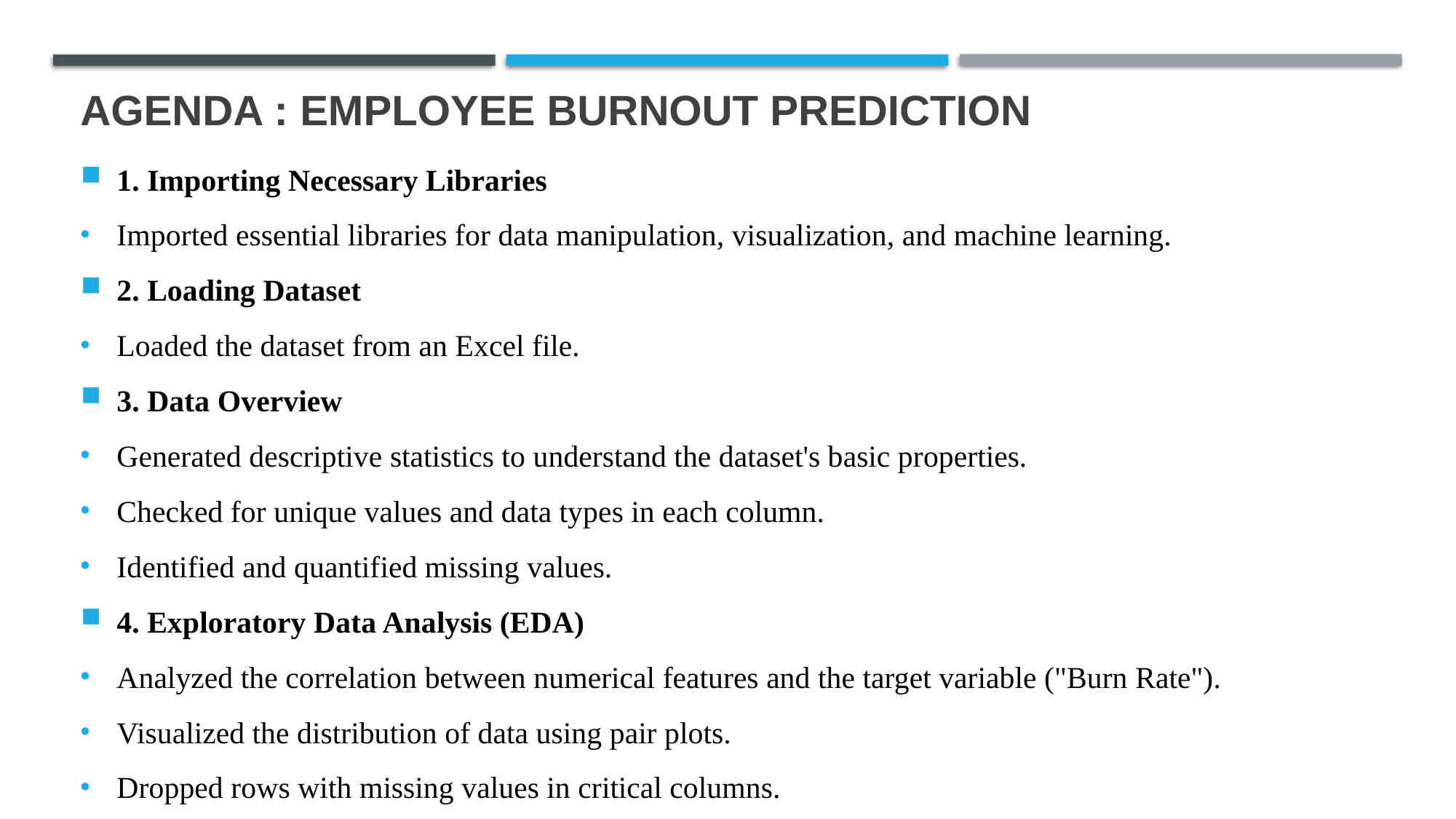

# AGENDA : employee burnout prediction
1. Importing Necessary Libraries
Imported essential libraries for data manipulation, visualization, and machine learning.
2. Loading Dataset
Loaded the dataset from an Excel file.
3. Data Overview
Generated descriptive statistics to understand the dataset's basic properties.
Checked for unique values and data types in each column.
Identified and quantified missing values.
4. Exploratory Data Analysis (EDA)
Analyzed the correlation between numerical features and the target variable ("Burn Rate").
Visualized the distribution of data using pair plots.
Dropped rows with missing values in critical columns.